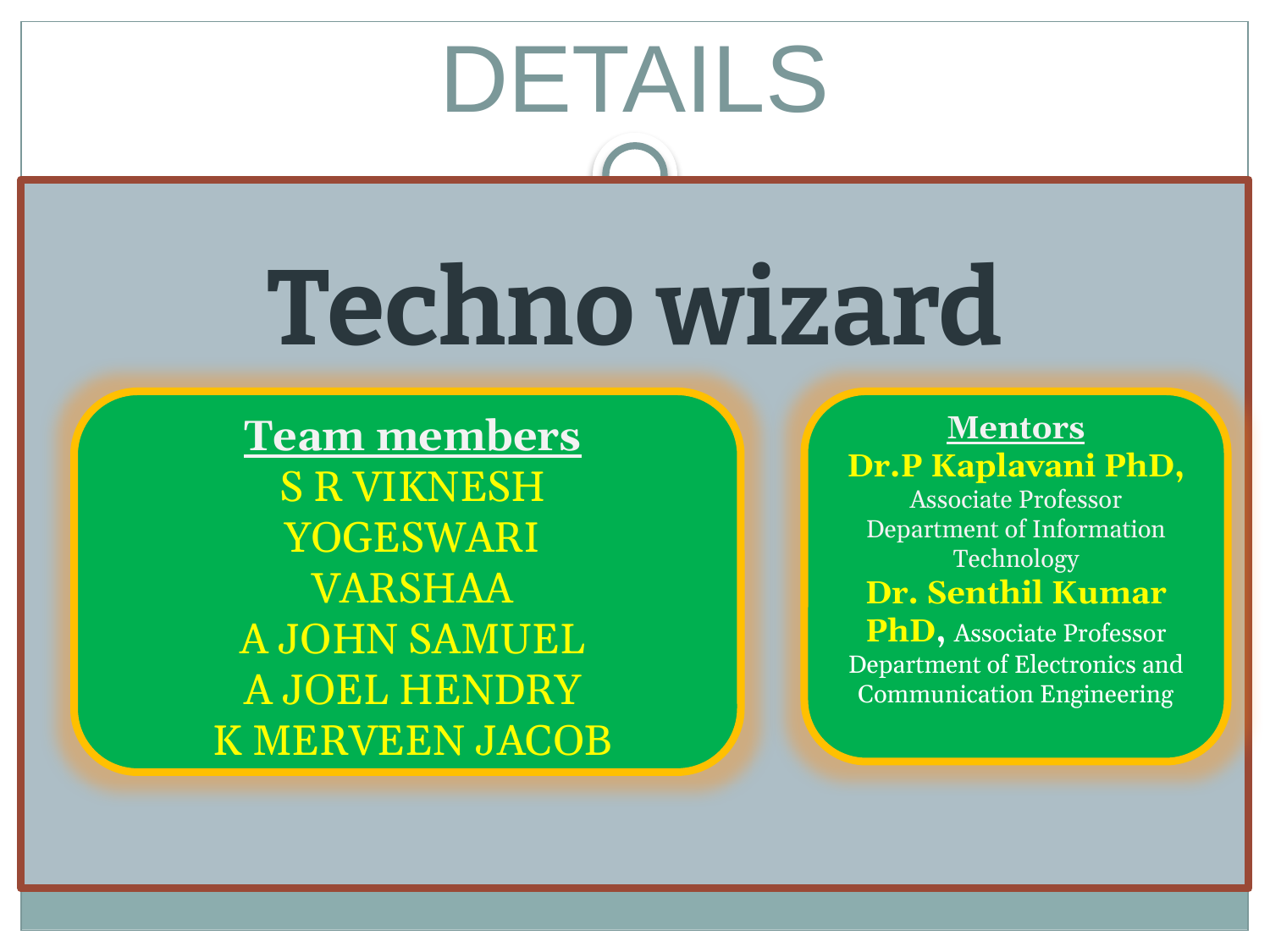

# DETAILS

Techno wizard

Mentors
Dr.P Kaplavani PhD, Associate Professor
Department of Information Technology
Dr. Senthil Kumar PhD, Associate Professor
Department of Electronics and Communication Engineering

Team members
S R VIKNESH
YOGESWARI
VARSHAA
A JOHN SAMUEL
A JOEL HENDRY
K MERVEEN JACOB